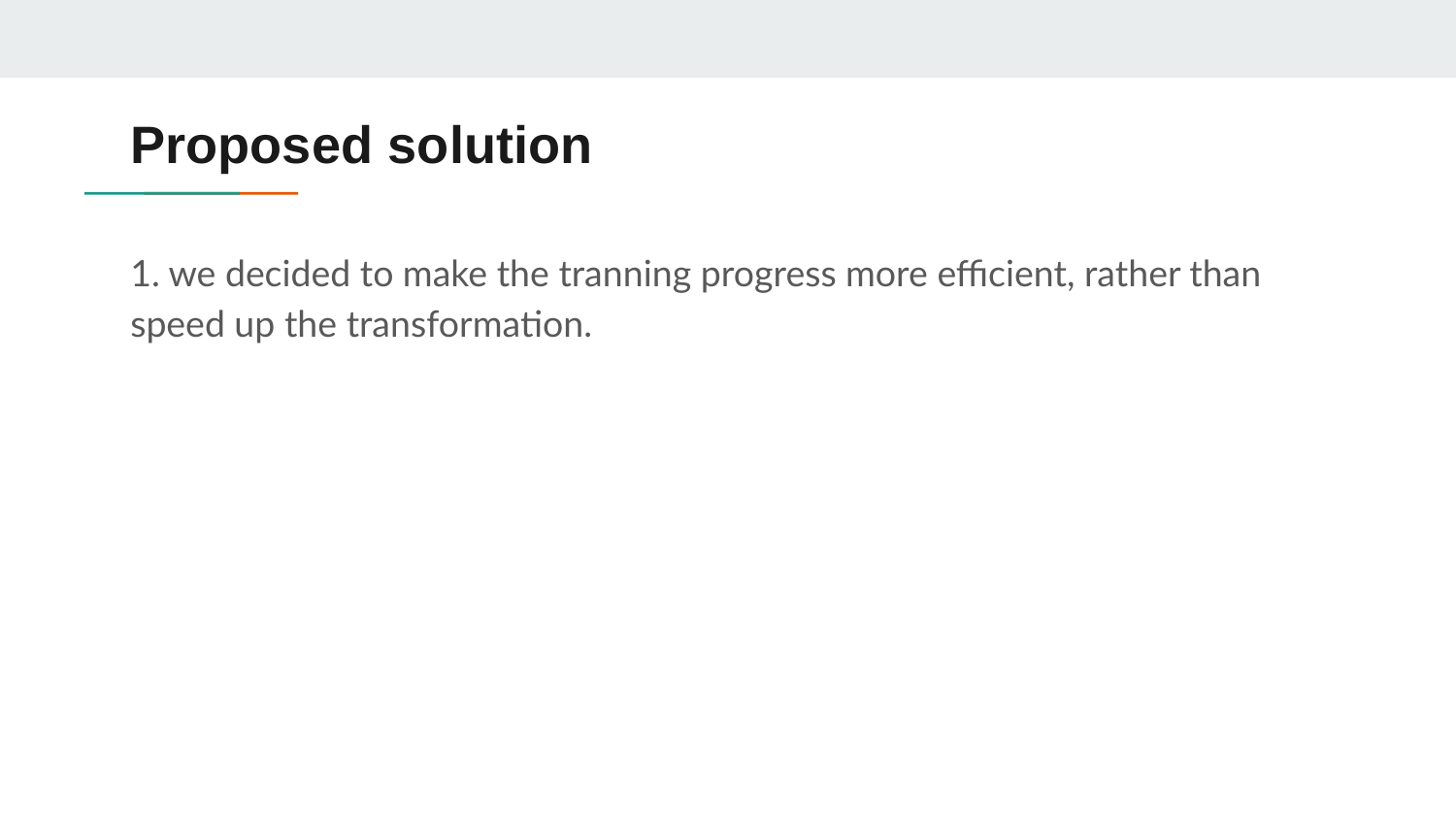

# Proposed solution
1. we decided to make the tranning progress more efficient, rather than speed up the transformation.